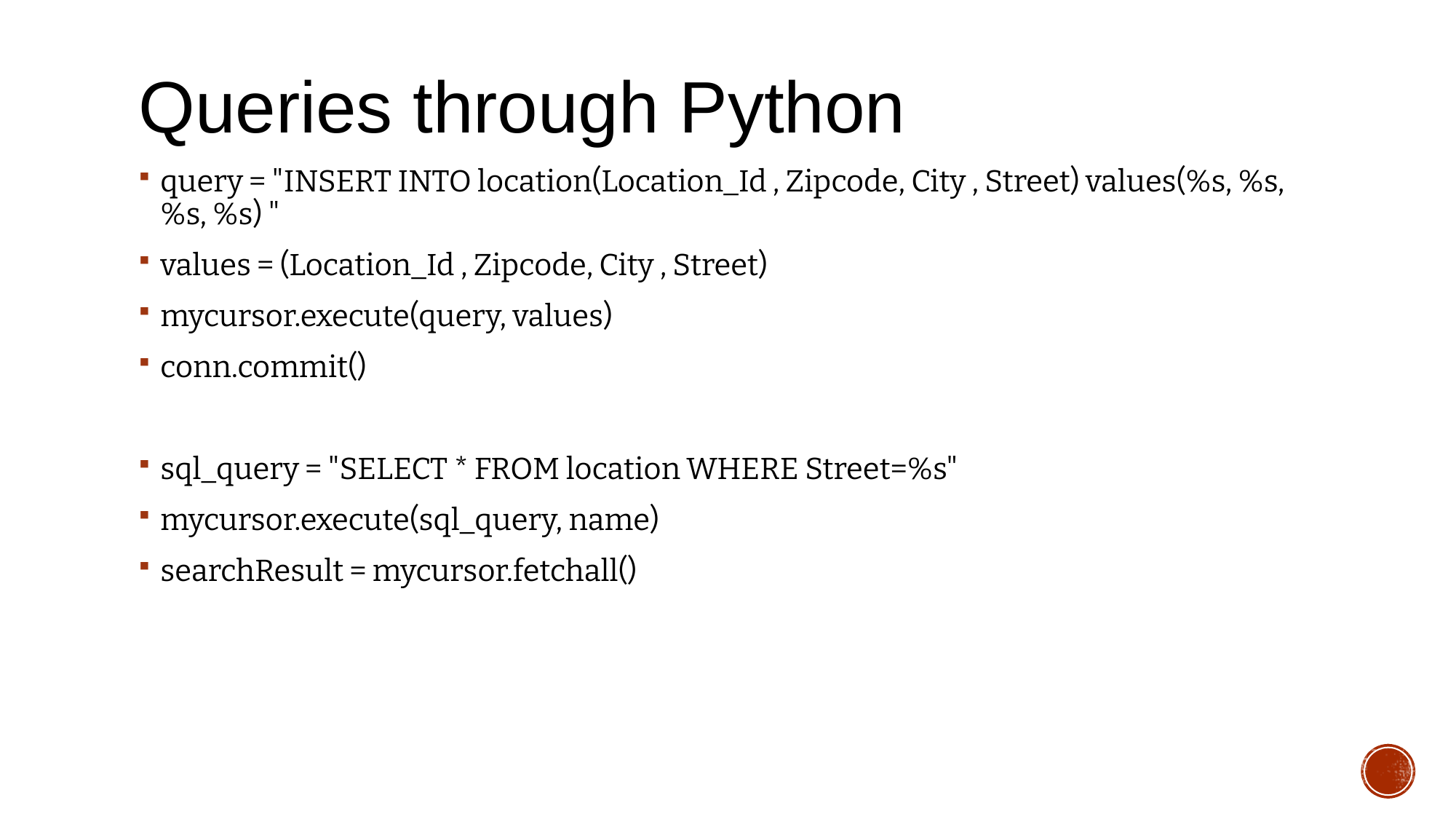

# Queries through Python
query = "INSERT INTO location(Location_Id , Zipcode, City , Street) values(%s, %s, %s, %s) "
values = (Location_Id , Zipcode, City , Street)
mycursor.execute(query, values)
conn.commit()

sql_query = "SELECT * FROM location WHERE Street=%s"
mycursor.execute(sql_query, name)
searchResult = mycursor.fetchall()